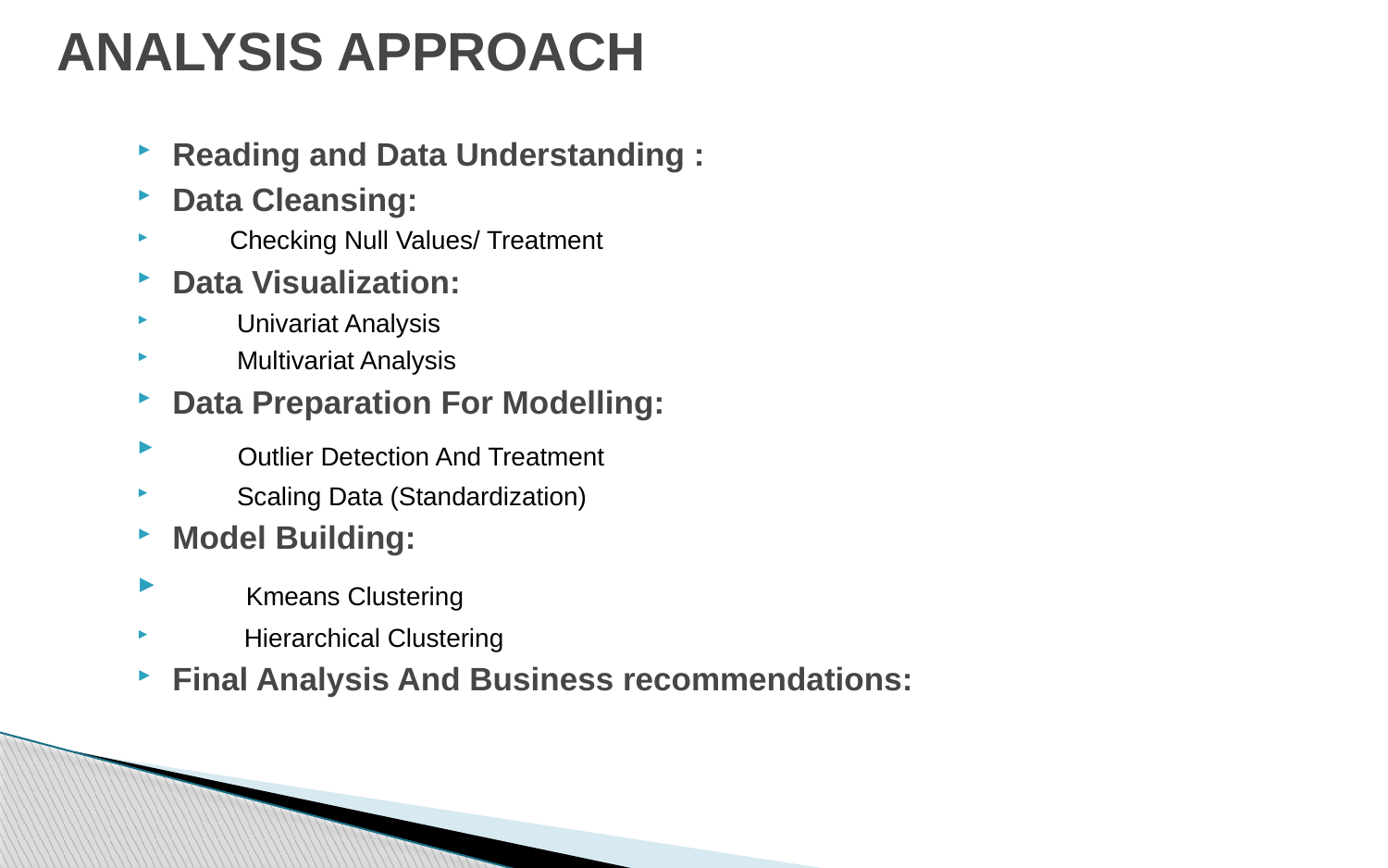

# ANALYSIS APPROACH
Reading and Data Understanding :
Data Cleansing:
        Checking Null Values/ Treatment
Data Visualization:
         Univariat Analysis
         Multivariat Analysis
Data Preparation For Modelling:
      Outlier Detection And Treatment
         Scaling Data (Standardization)
Model Building:
      Kmeans Clustering
          Hierarchical Clustering
Final Analysis And Business recommendations: